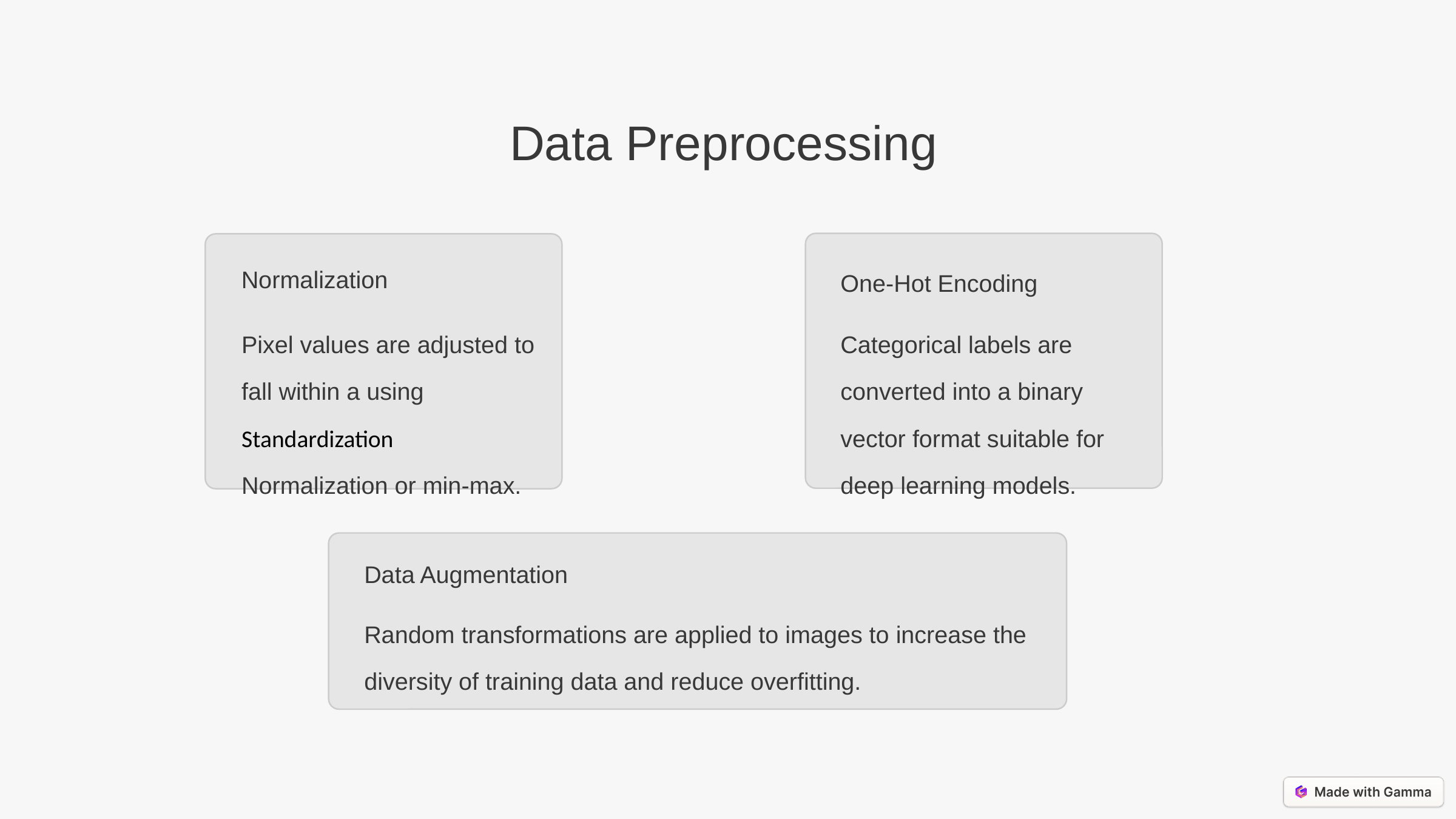

Data Preprocessing

Normalization
One-Hot Encoding
Pixel values are adjusted to fall within a using  Standardization  Normalization or min-max.
Categorical labels are converted into a binary vector format suitable for deep learning models.

Data Augmentation
Random transformations are applied to images to increase the diversity of training data and reduce overfitting.